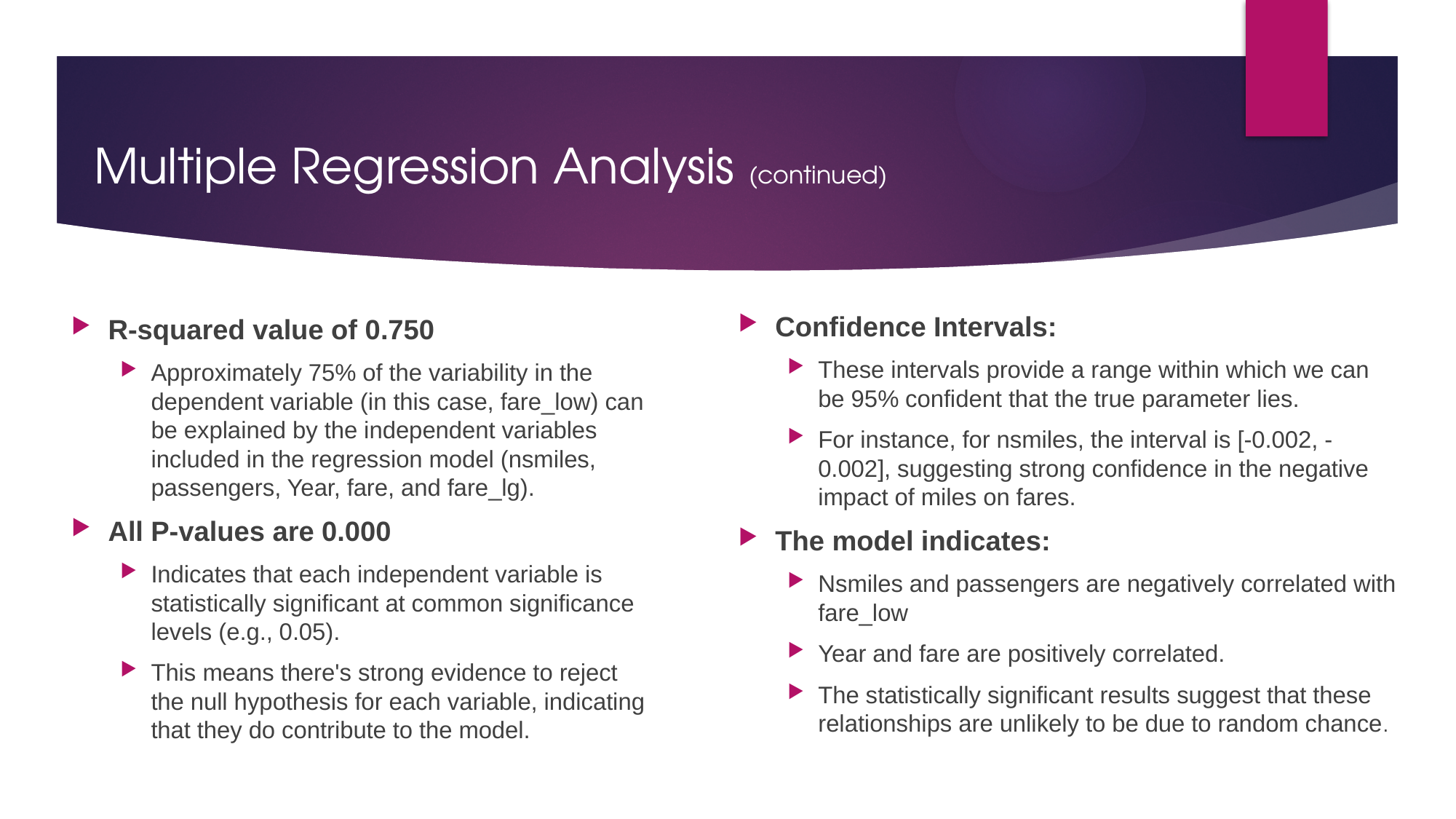

# Multiple Regression Analysis (continued)
Confidence Intervals:
These intervals provide a range within which we can be 95% confident that the true parameter lies.
For instance, for nsmiles, the interval is [-0.002, -0.002], suggesting strong confidence in the negative impact of miles on fares.
The model indicates:
Nsmiles and passengers are negatively correlated with fare_low
Year and fare are positively correlated.
The statistically significant results suggest that these relationships are unlikely to be due to random chance.

R-squared value of 0.750
Approximately 75% of the variability in the dependent variable (in this case, fare_low) can be explained by the independent variables included in the regression model (nsmiles, passengers, Year, fare, and fare_lg).
All P-values are 0.000
Indicates that each independent variable is statistically significant at common significance levels (e.g., 0.05).
This means there's strong evidence to reject the null hypothesis for each variable, indicating that they do contribute to the model.